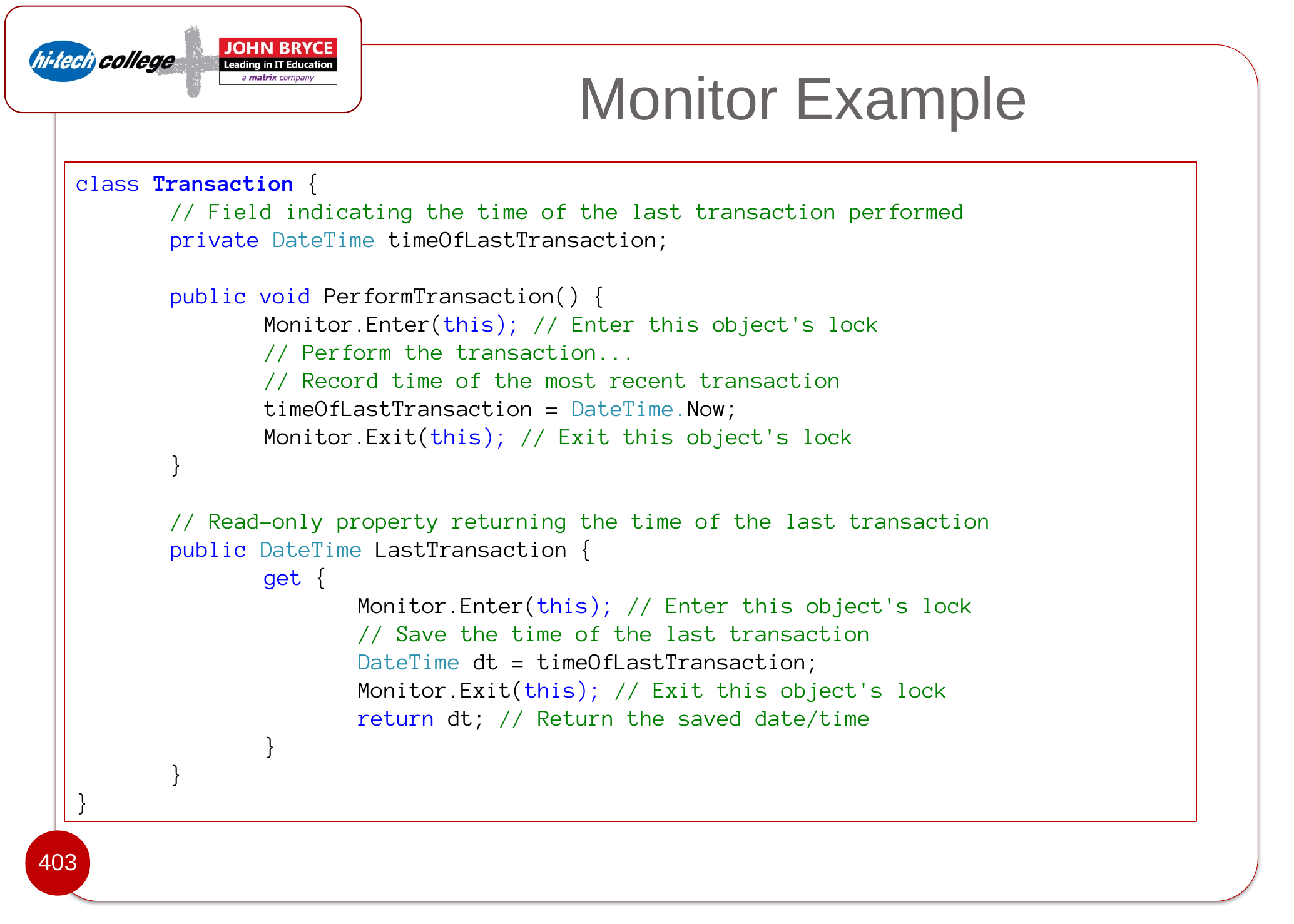

# Monitor Example
class Transaction {
	// Field indicating the time of the last transaction performed
	private DateTime timeOfLastTransaction;

	public void PerformTransaction() {
		Monitor.Enter(this); // Enter this object's lock
		// Perform the transaction...
		// Record time of the most recent transaction
		timeOfLastTransaction = DateTime.Now;
		Monitor.Exit(this); // Exit this object's lock
	}

	// Read-only property returning the time of the last transaction
	public DateTime LastTransaction {
		get {
			Monitor.Enter(this); // Enter this object's lock
			// Save the time of the last transaction
			DateTime dt = timeOfLastTransaction;
			Monitor.Exit(this); // Exit this object's lock
			return dt; // Return the saved date/time
		}
	}
}

403